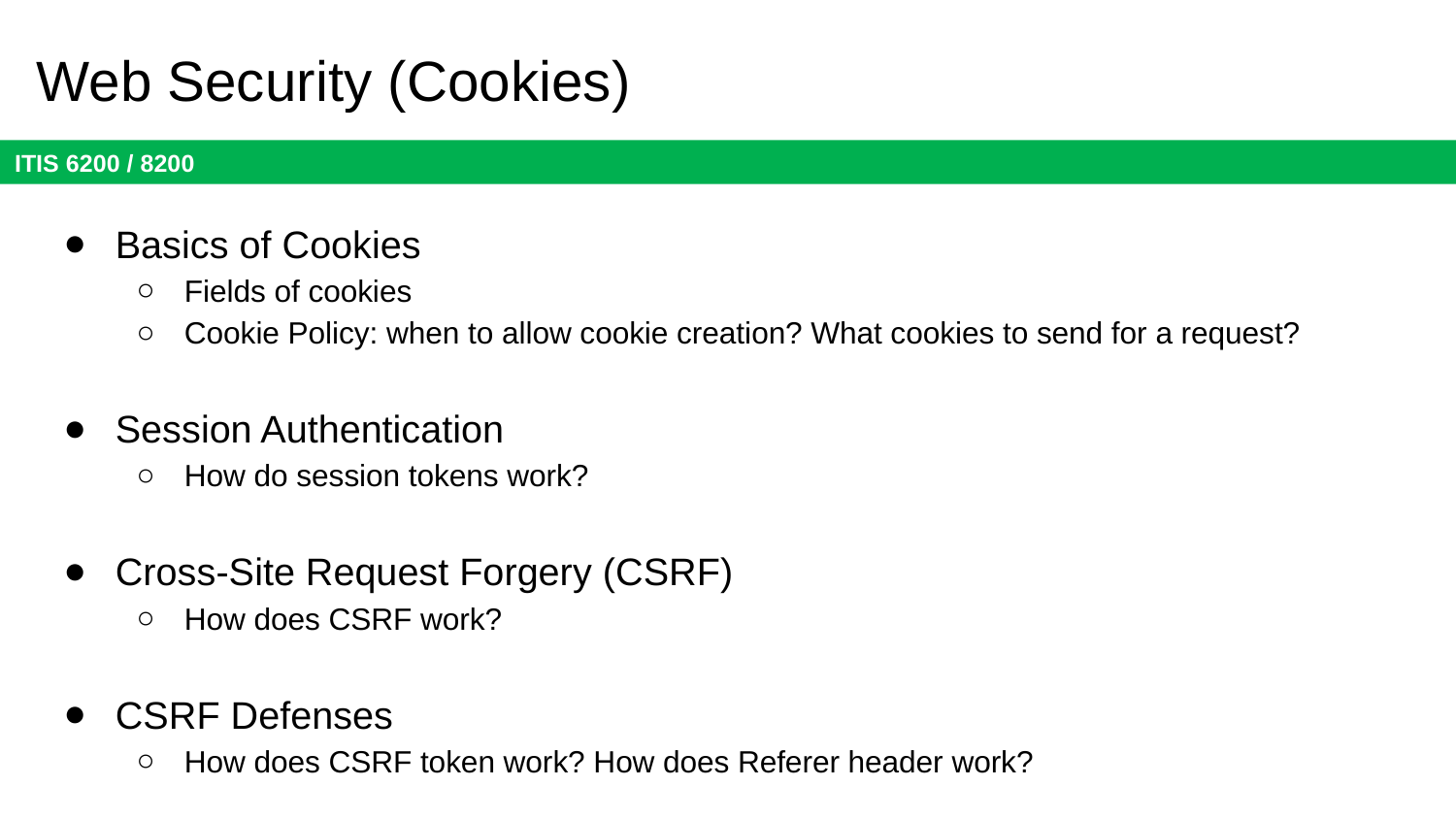

# Web Security (Cookies)
Basics of Cookies
Fields of cookies
Cookie Policy: when to allow cookie creation? What cookies to send for a request?

Session Authentication
How do session tokens work?

Cross-Site Request Forgery (CSRF)
How does CSRF work?

CSRF Defenses
How does CSRF token work? How does Referer header work?